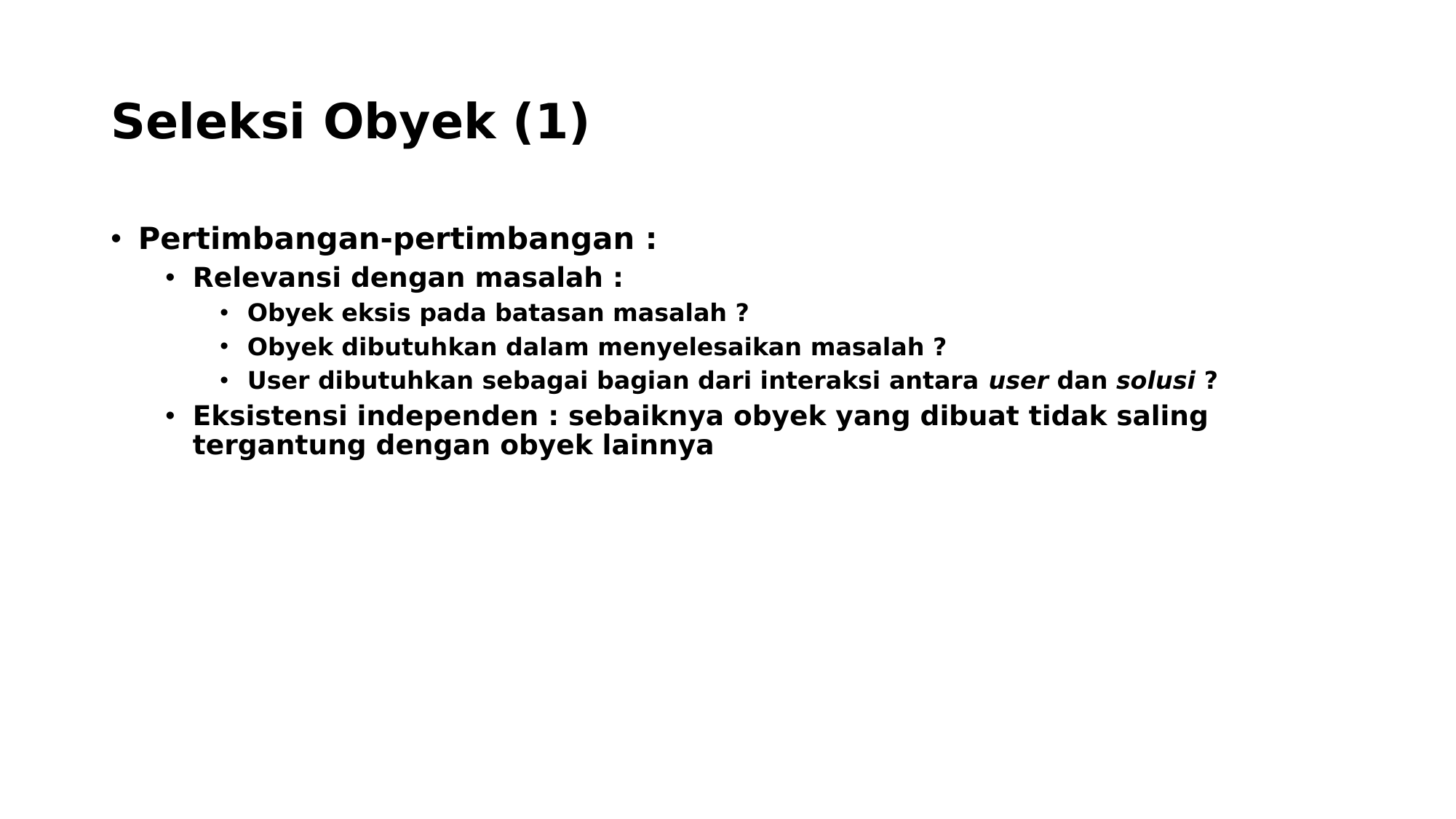

# Seleksi Obyek (1)
Pertimbangan-pertimbangan :
Relevansi dengan masalah :
Obyek eksis pada batasan masalah ?
Obyek dibutuhkan dalam menyelesaikan masalah ?
User dibutuhkan sebagai bagian dari interaksi antara user dan solusi ?
Eksistensi independen : sebaiknya obyek yang dibuat tidak saling tergantung dengan obyek lainnya